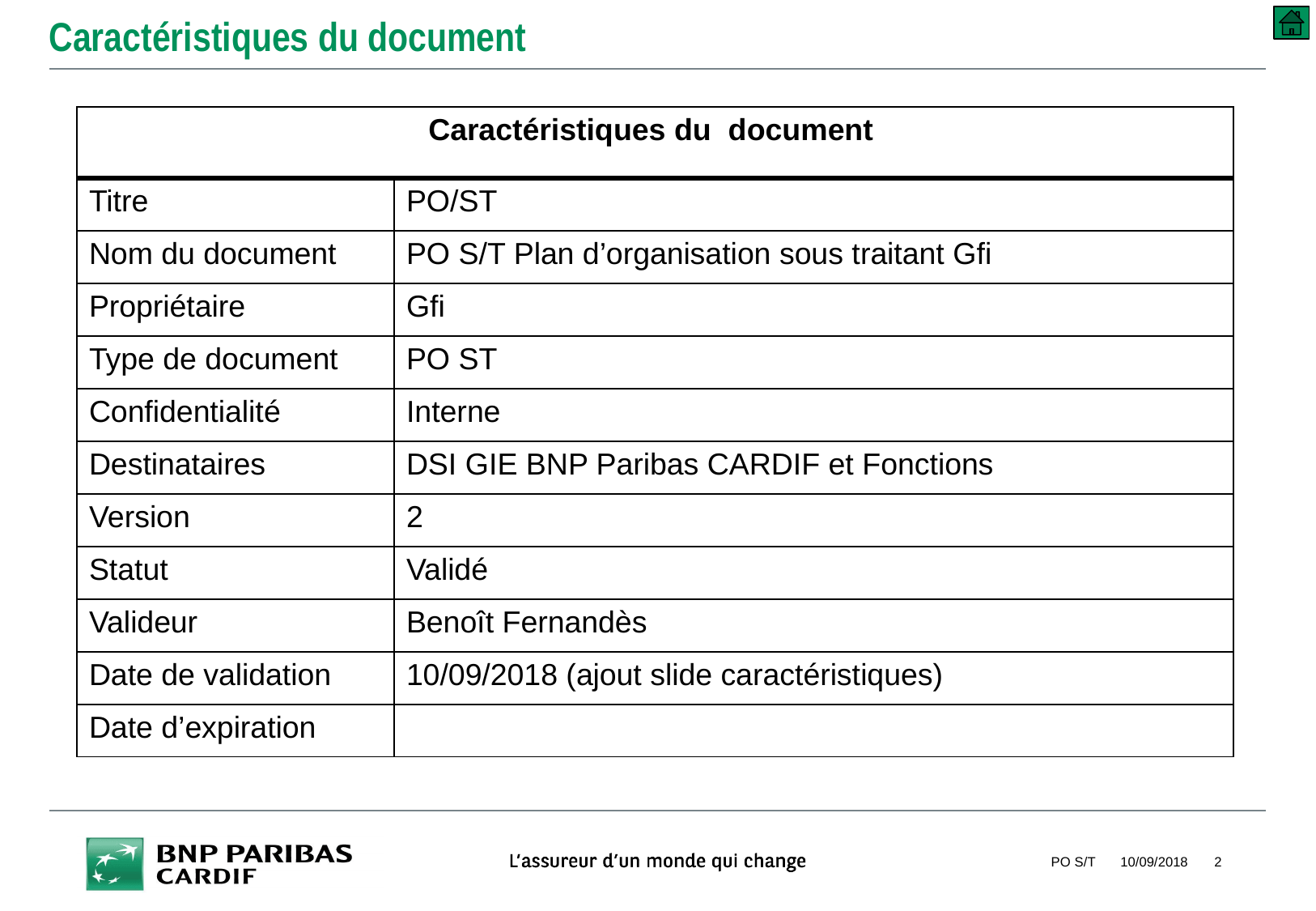

# Caractéristiques du document
| Caractéristiques du document |  |
| --- | --- |
| Titre | PO/ST |
| Nom du document | PO S/T Plan d’organisation sous traitant Gfi |
| Propriétaire | Gfi |
| Type de document | PO ST |
| Confidentialité | Interne |
| Destinataires | DSI GIE BNP Paribas CARDIF et Fonctions |
| Version | 2 |
| Statut | Validé |
| Valideur | Benoît Fernandès |
| Date de validation | 10/09/2018 (ajout slide caractéristiques) |
| Date d’expiration |  |

PO S/T
10/09/2018
2